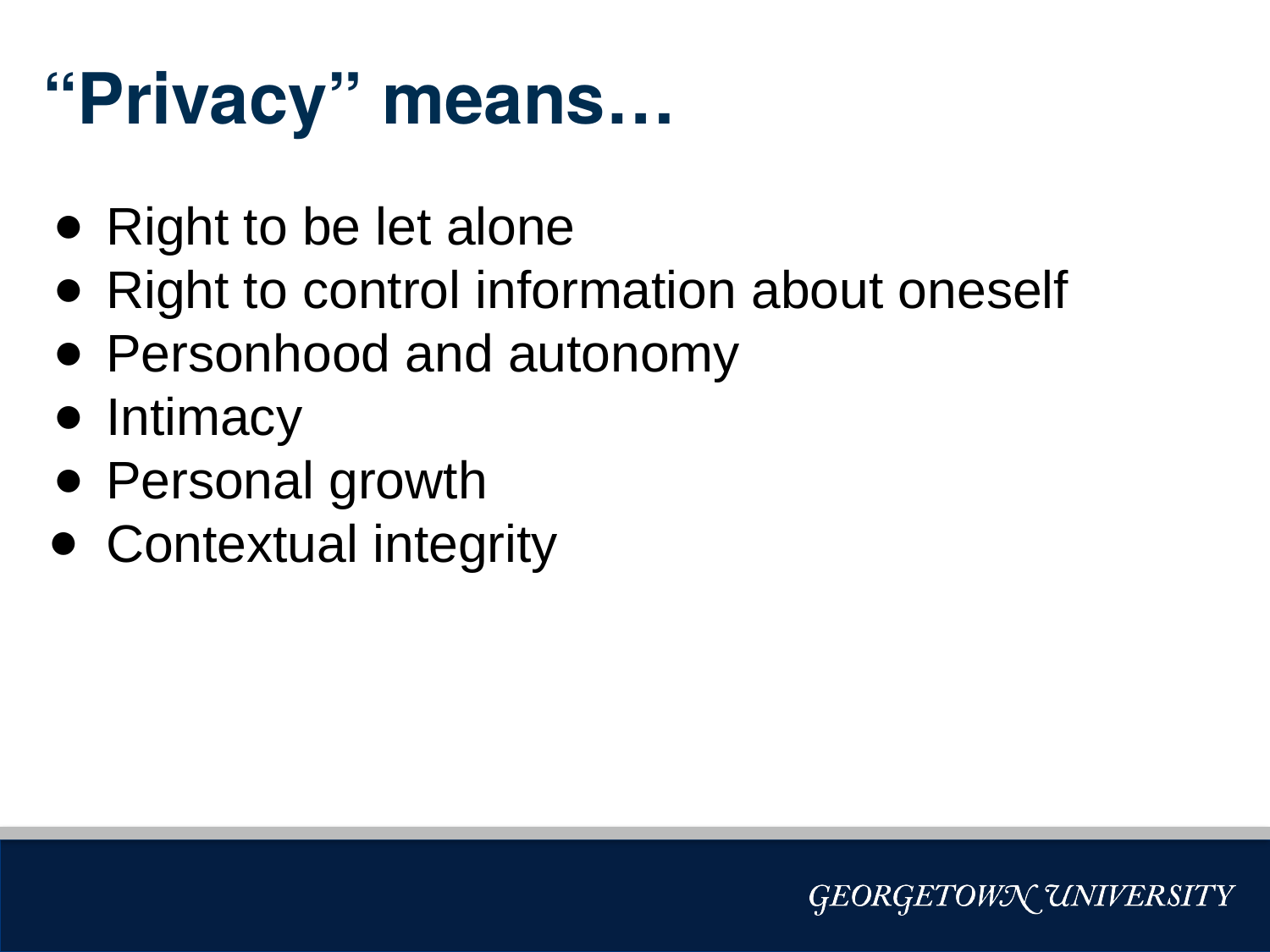

# “Privacy” means…
Right to be let alone
Right to control information about oneself
Personhood and autonomy
Intimacy
Personal growth
Contextual integrity